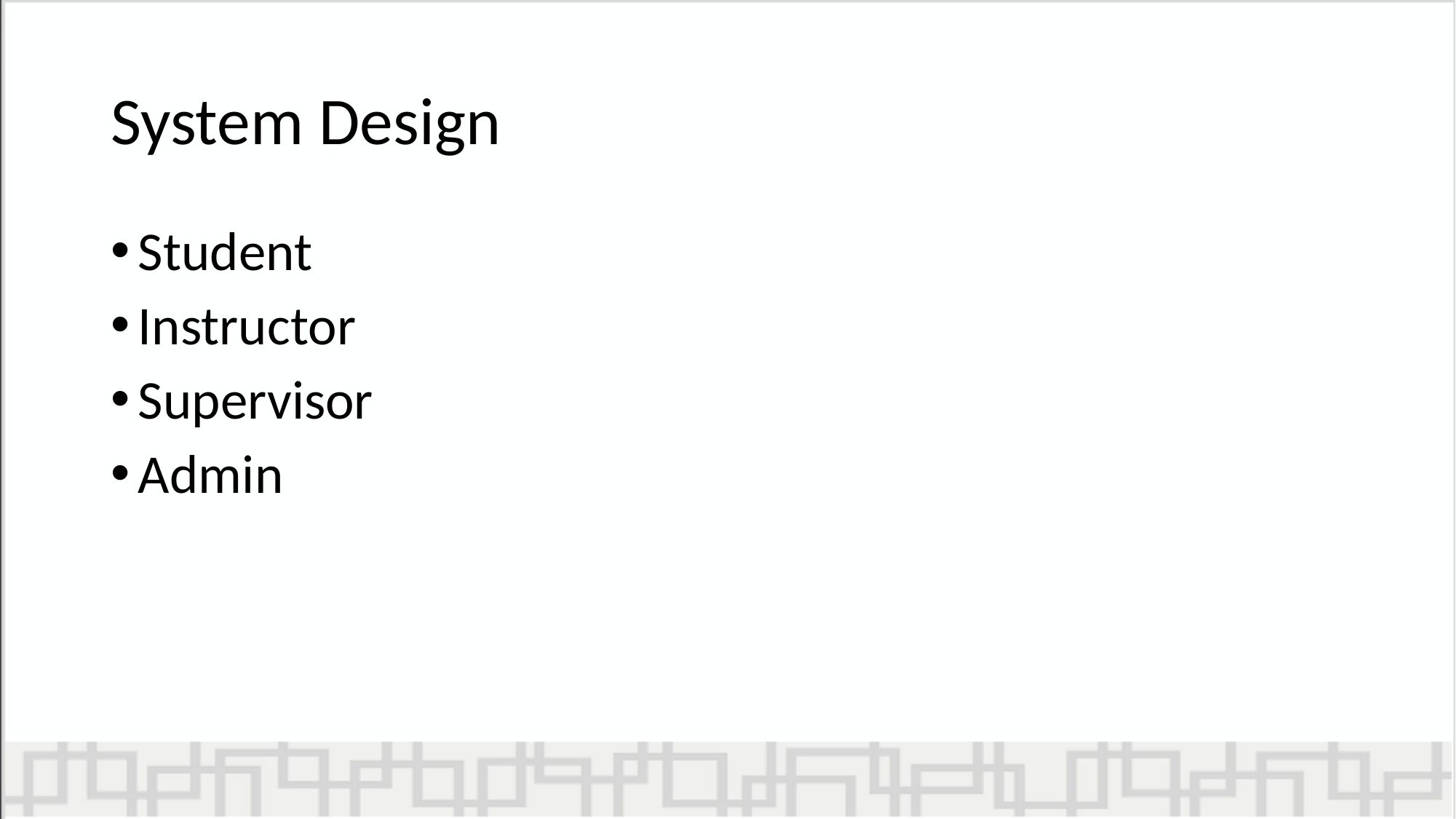

# System Design
Student
Instructor
Supervisor
Admin